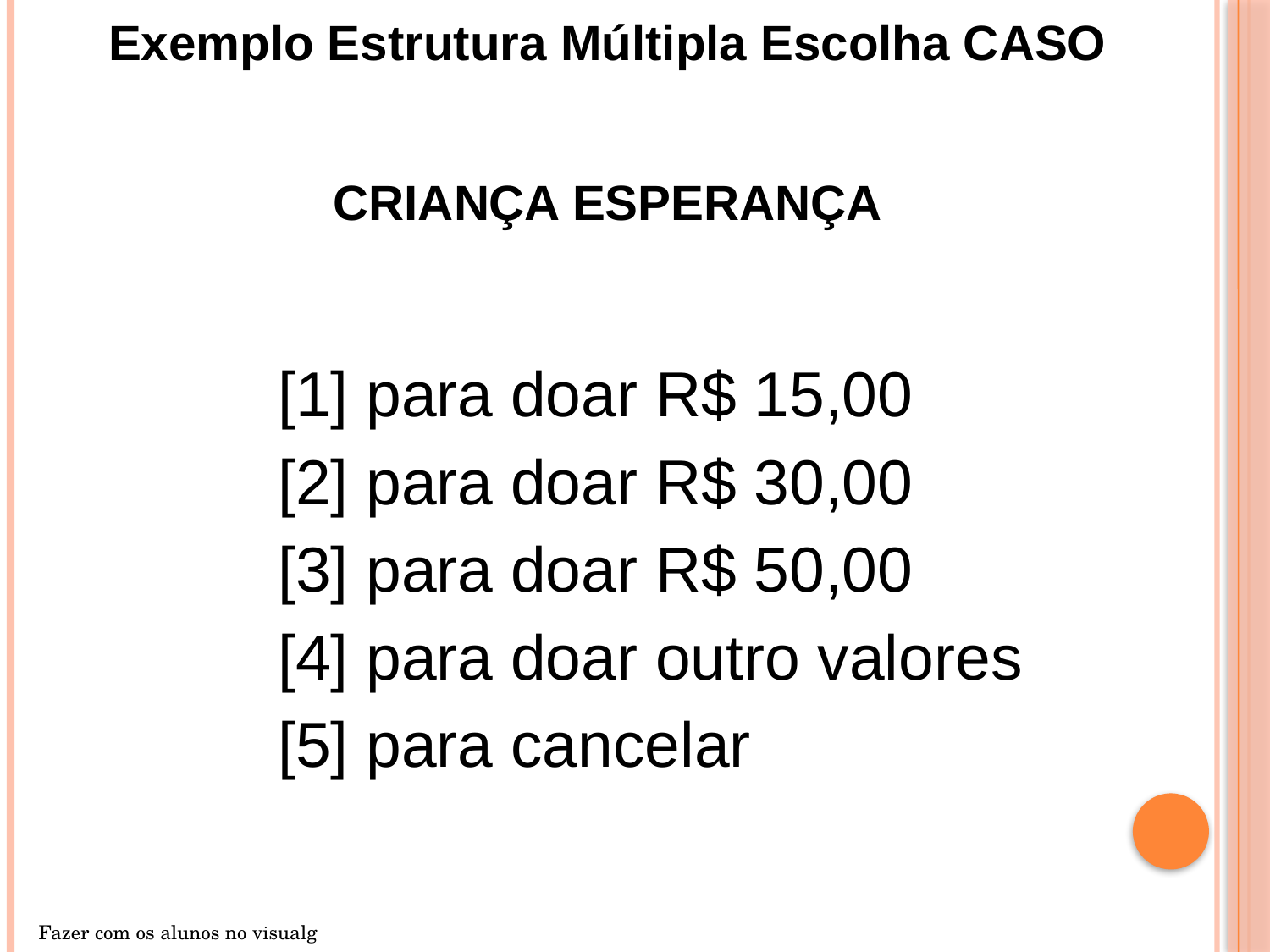

Exemplo Estrutura Múltipla Escolha CASO
CRIANÇA ESPERANÇA
[1] para doar R$ 15,00
[2] para doar R$ 30,00
[3] para doar R$ 50,00
[4] para doar outro valores
[5] para cancelar
Fazer com os alunos no visualg